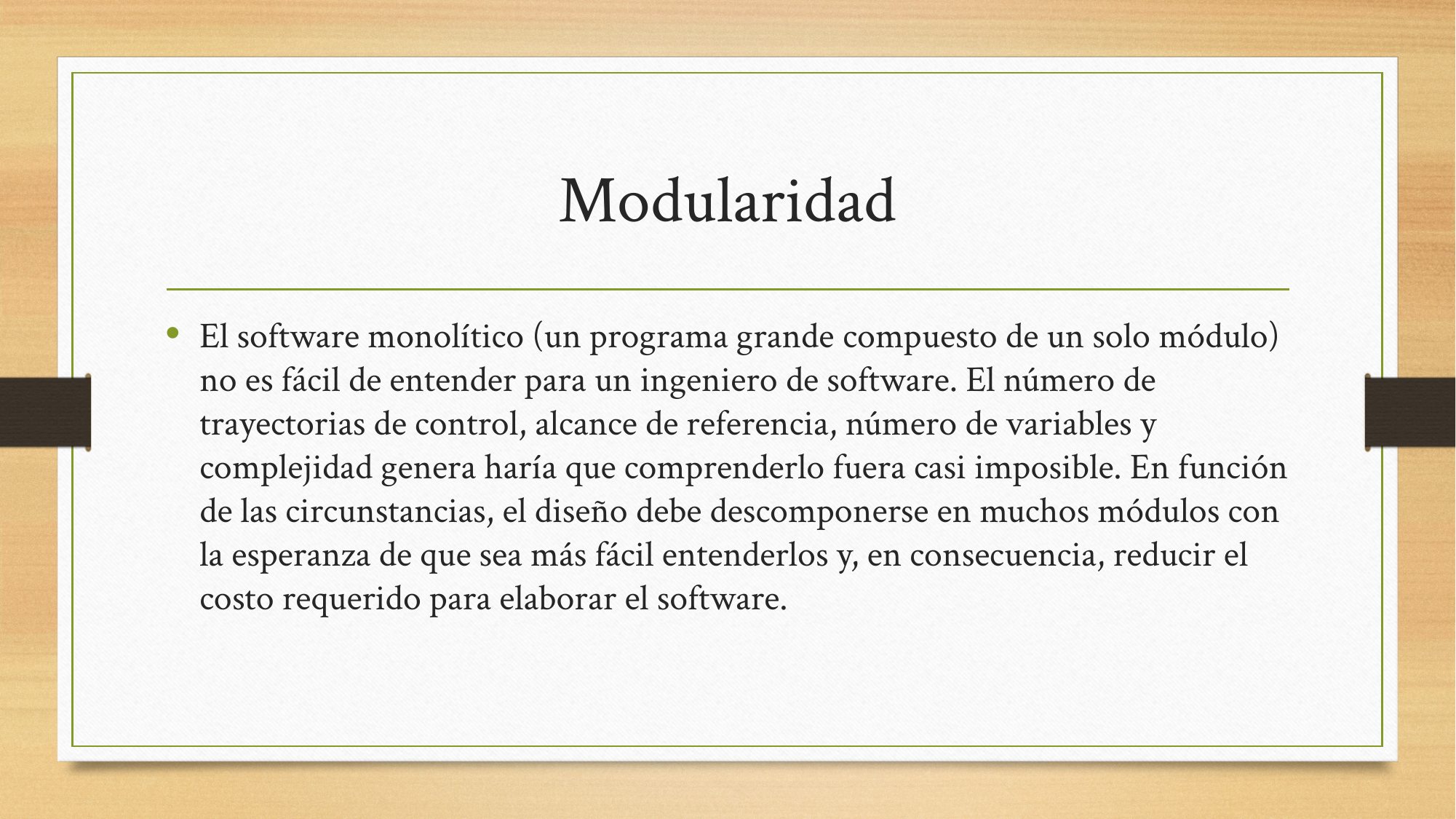

# Modularidad
El software monolítico (un programa grande compuesto de un solo módulo) no es fácil de entender para un ingeniero de software. El número de trayectorias de control, alcance de referencia, número de variables y complejidad genera haría que comprenderlo fuera casi imposible. En función de las circunstancias, el diseño debe descomponerse en muchos módulos con la esperanza de que sea más fácil entenderlos y, en consecuencia, reducir el costo requerido para elaborar el software.